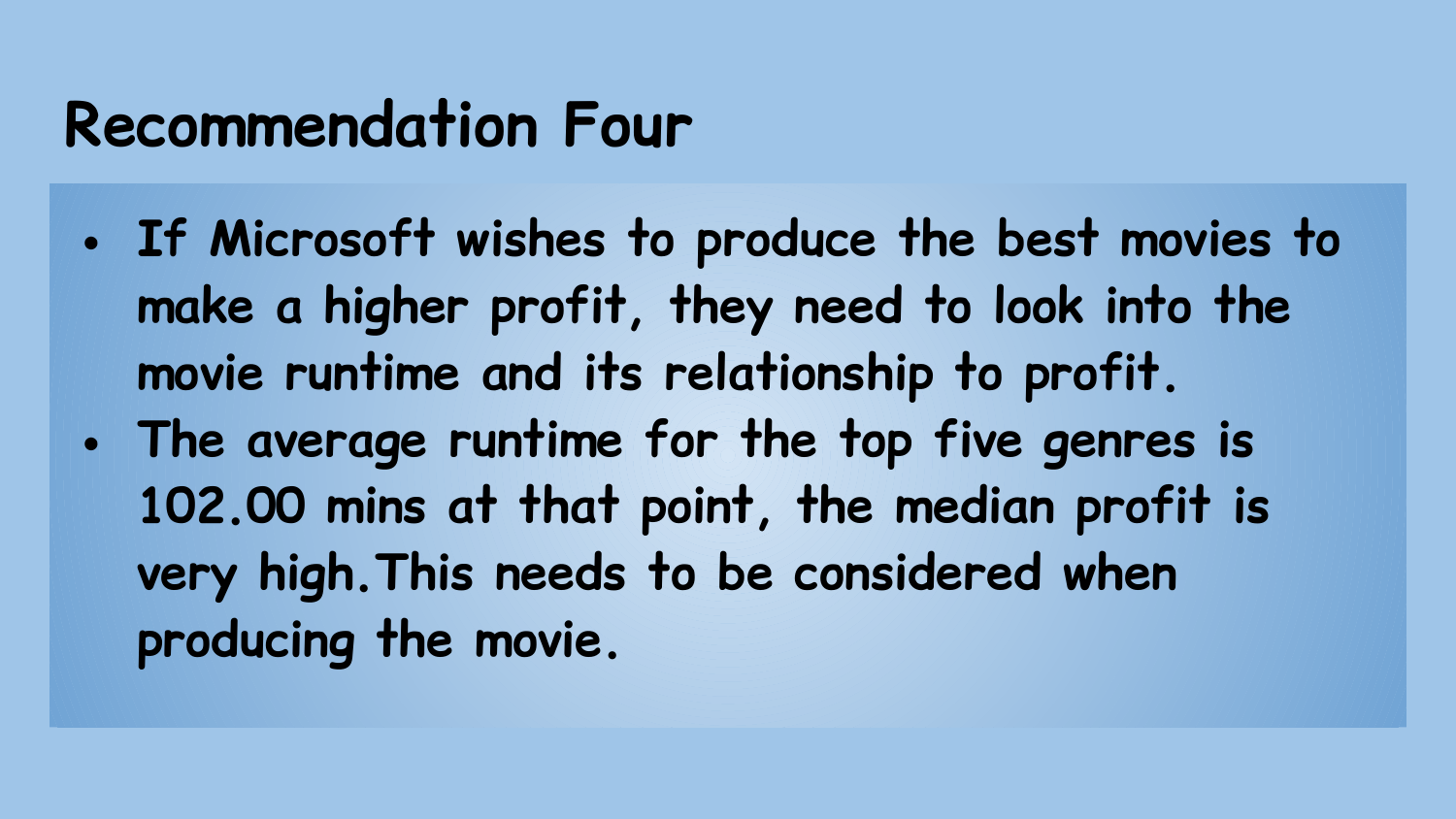

# Recommendation Four
If Microsoft wishes to produce the best movies to make a higher profit, they need to look into the movie runtime and its relationship to profit.
The average runtime for the top five genres is 102.00 mins at that point, the median profit is very high.This needs to be considered when producing the movie.